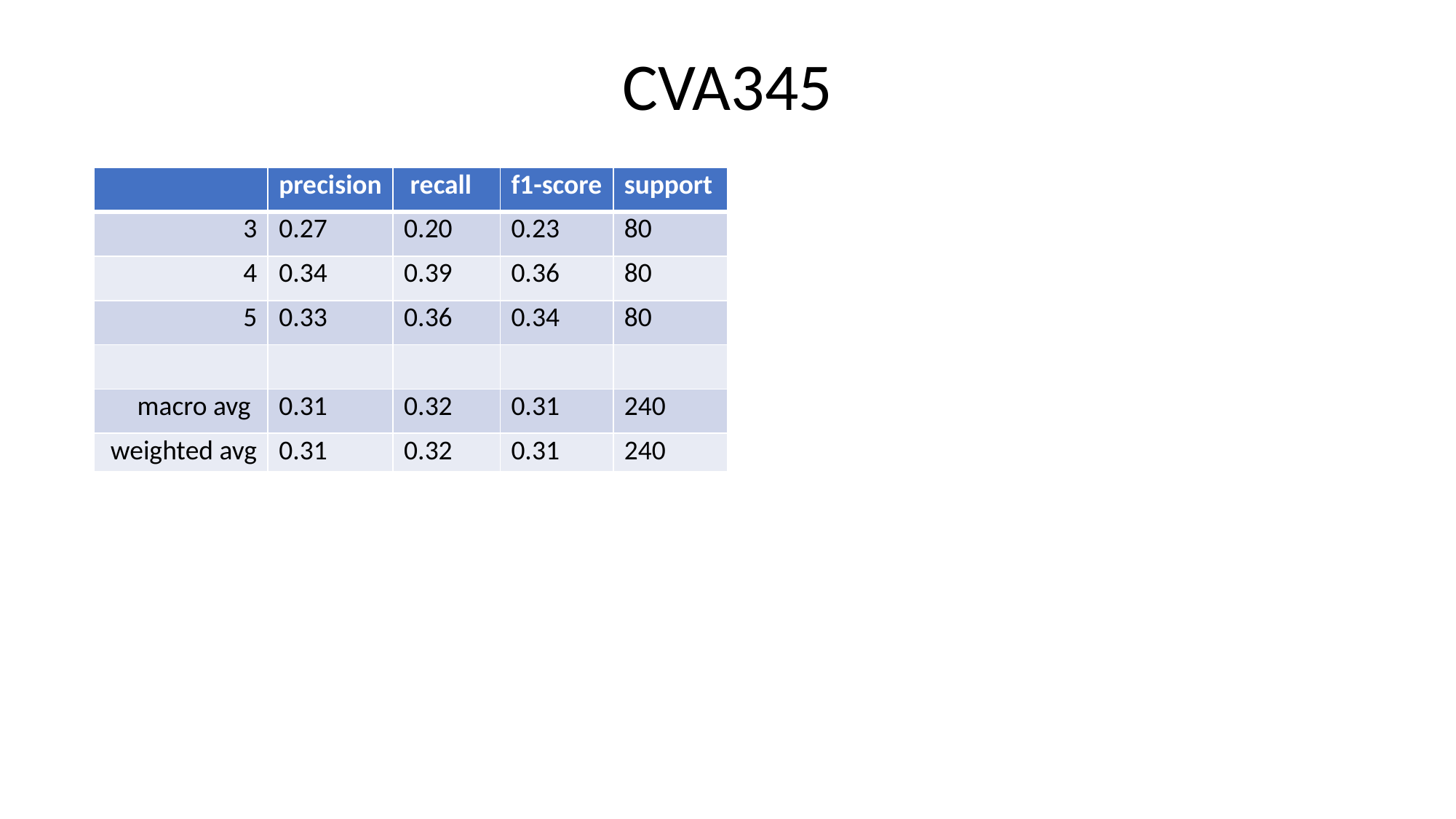

# CVA345
|  | precision | recall | f1-score | support |
| --- | --- | --- | --- | --- |
| 3 | 0.27 | 0.20 | 0.23 | 80 |
| 4 | 0.34 | 0.39 | 0.36 | 80 |
| 5 | 0.33 | 0.36 | 0.34 | 80 |
|  |  |  |  |  |
| macro avg | 0.31 | 0.32 | 0.31 | 240 |
| weighted avg | 0.31 | 0.32 | 0.31 | 240 |